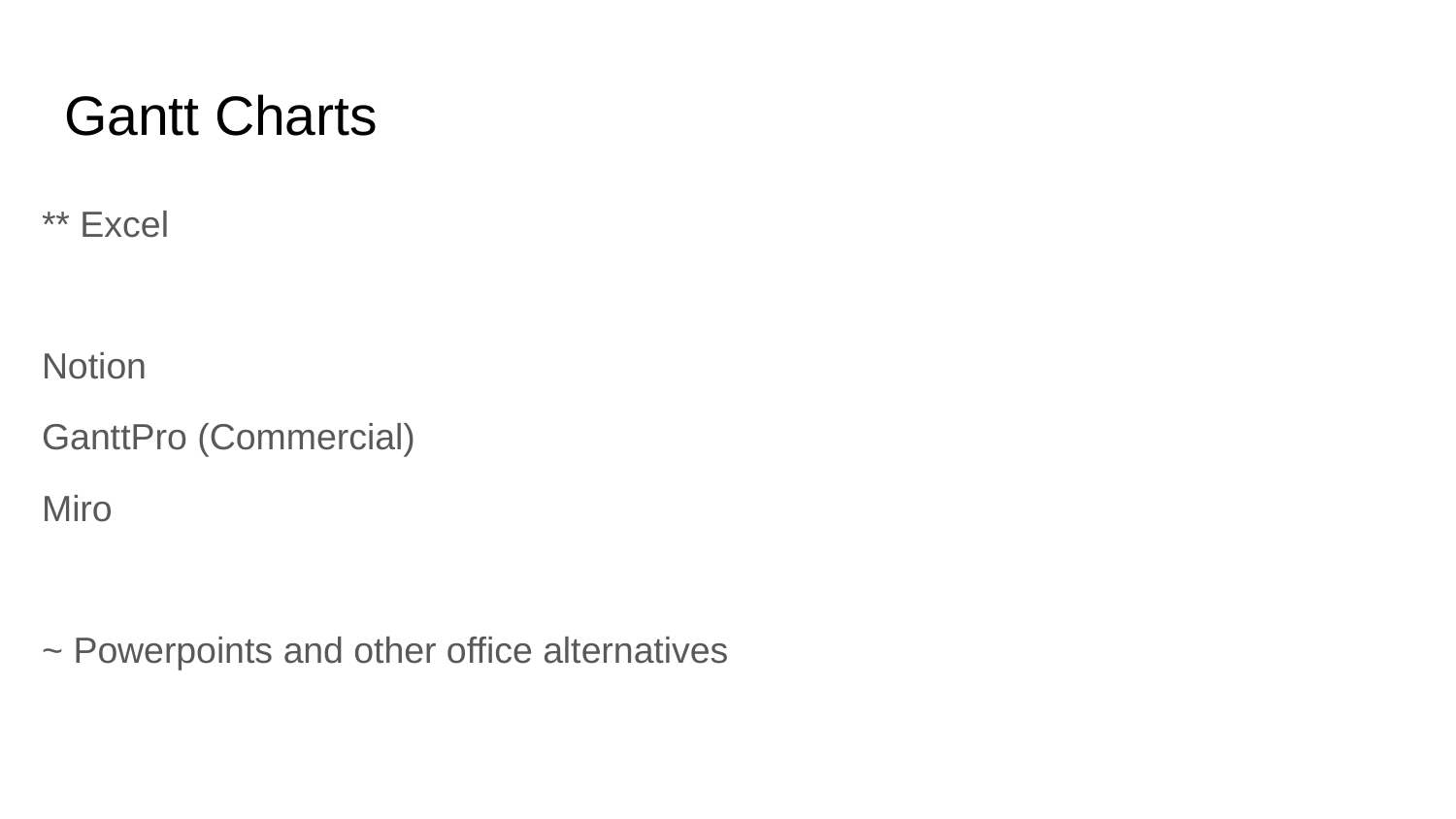

# Gantt Charts
** Excel

Notion
GanttPro (Commercial)
Miro

~ Powerpoints and other office alternatives